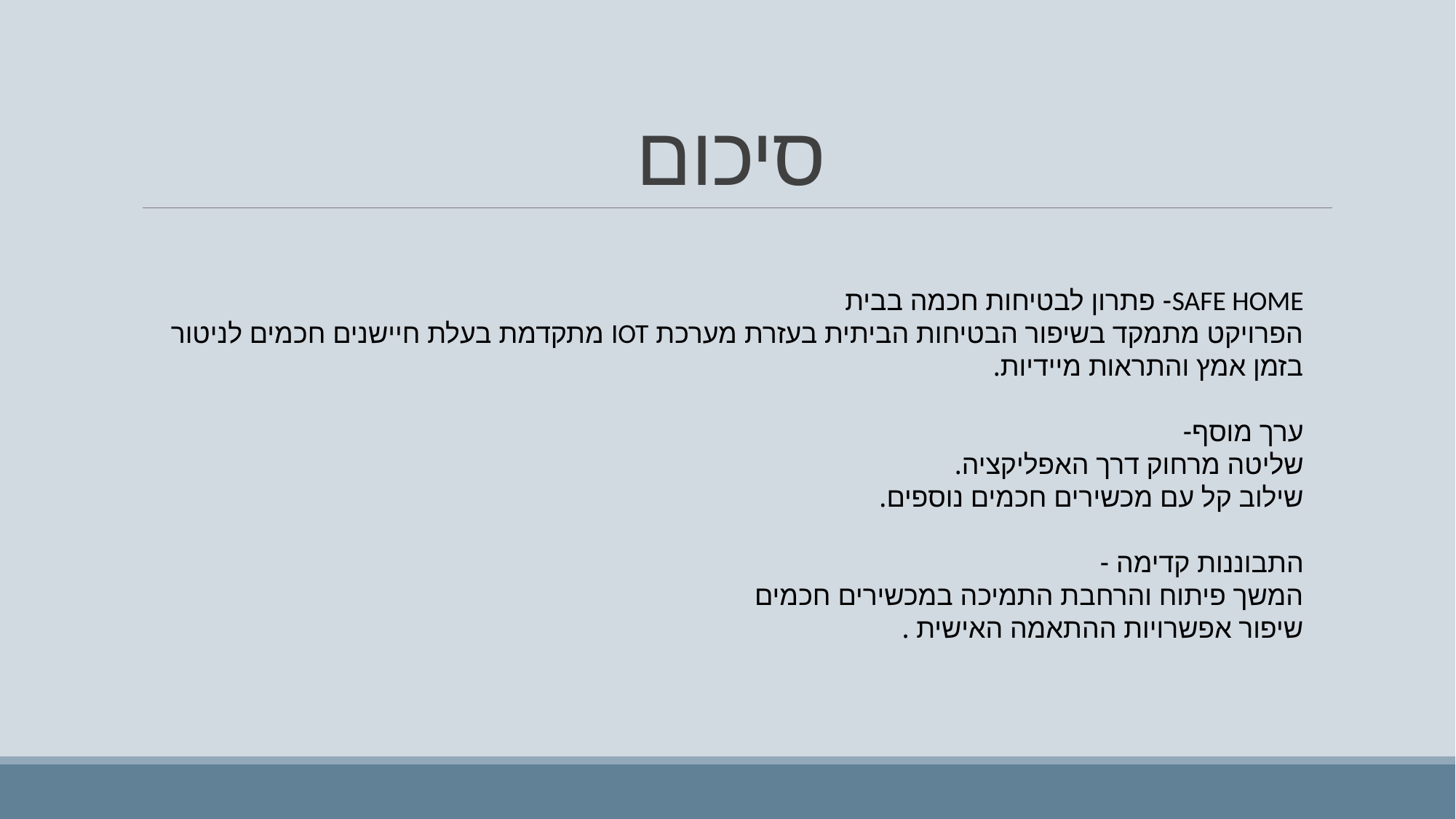

# סיכום
SAFE HOME- פתרון לבטיחות חכמה בבית
הפרויקט מתמקד בשיפור הבטיחות הביתית בעזרת מערכת IOT מתקדמת בעלת חיישנים חכמים לניטור בזמן אמץ והתראות מיידיות.

ערך מוסף-
שליטה מרחוק דרך האפליקציה.
שילוב קל עם מכשירים חכמים נוספים.

התבוננות קדימה -
המשך פיתוח והרחבת התמיכה במכשירים חכמים
שיפור אפשרויות ההתאמה האישית .